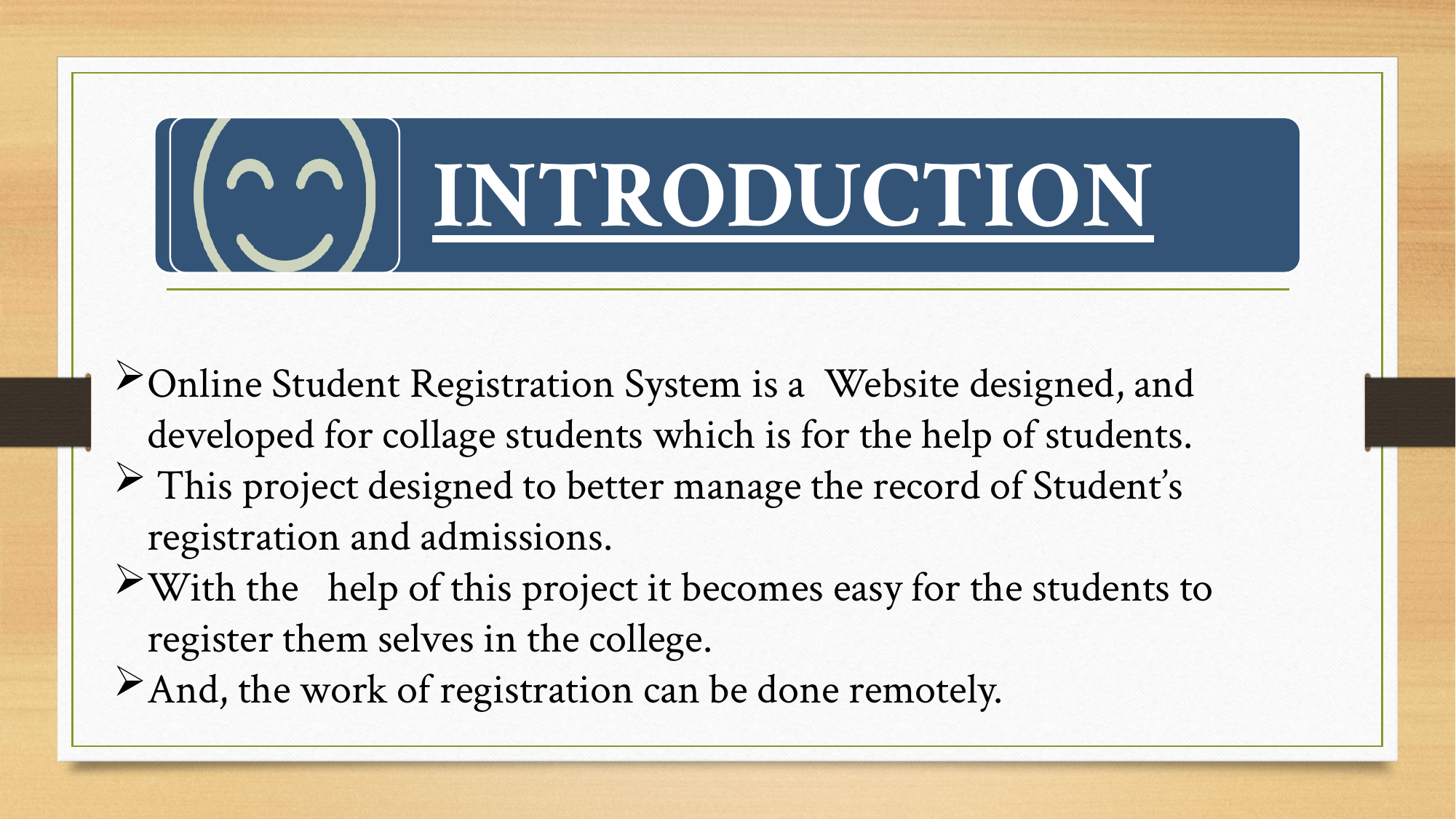

INTRODUCTION
Online Student Registration System is a  Website designed, and developed for collage students which is for the help of students.
 This project designed to better manage the record of Student’s registration and admissions.
With the   help of this project it becomes easy for the students to register them selves in the college.
And, the work of registration can be done remotely.